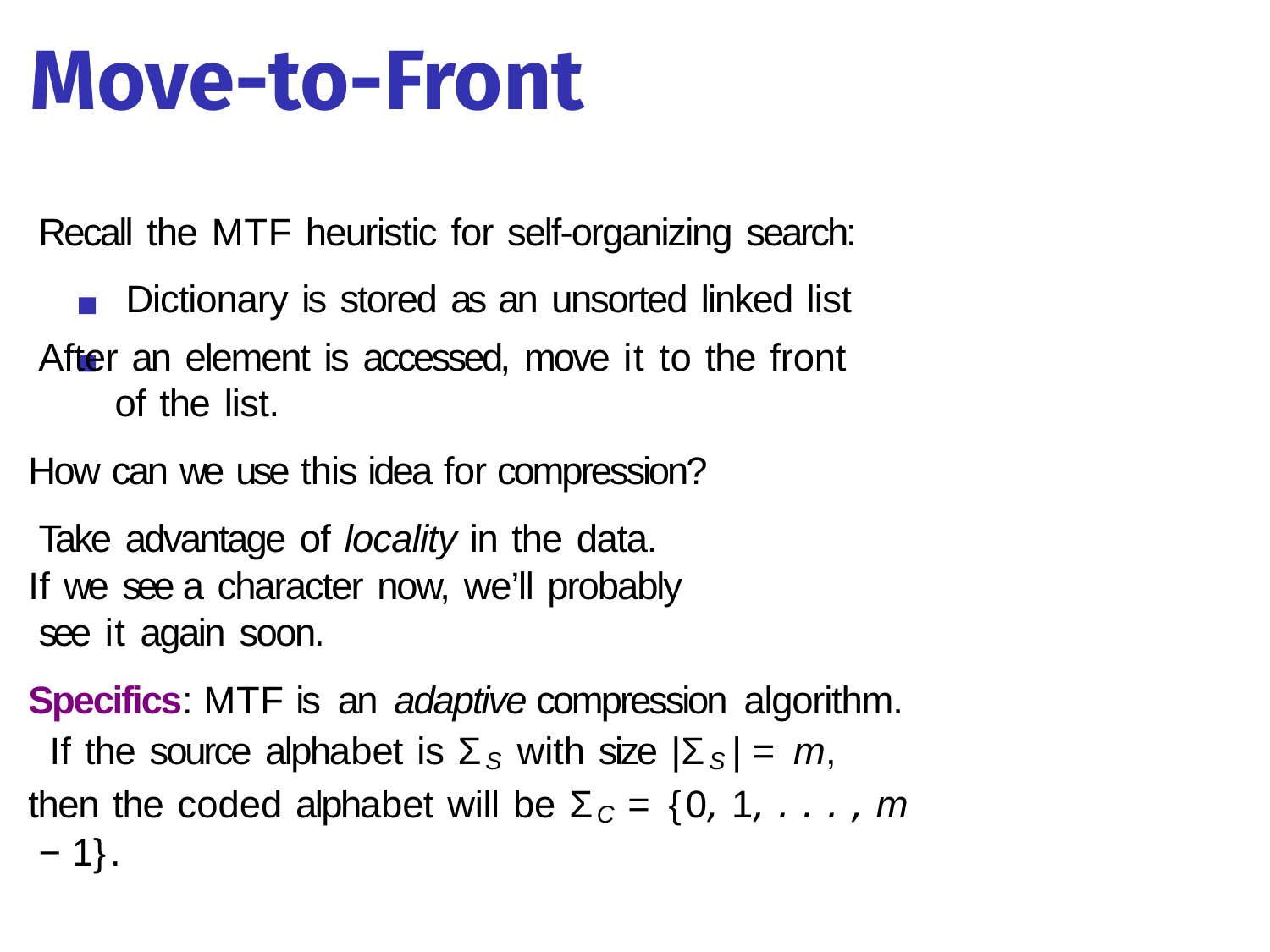

# Move-to-Front
Recall the MTF heuristic for self-organizing search:  Dictionary is stored as an unsorted linked list
After an element is accessed, move it to the front of the list.
How can we use this idea for compression?  Take advantage of locality in the data.
If we see a character now, we’ll probably see it again soon.
Specifics: MTF is an adaptive compression algorithm.  If the source alphabet is ΣS  with size |ΣS | = m,
then the coded alphabet will be ΣC  = {0, 1, . . . , m − 1}.